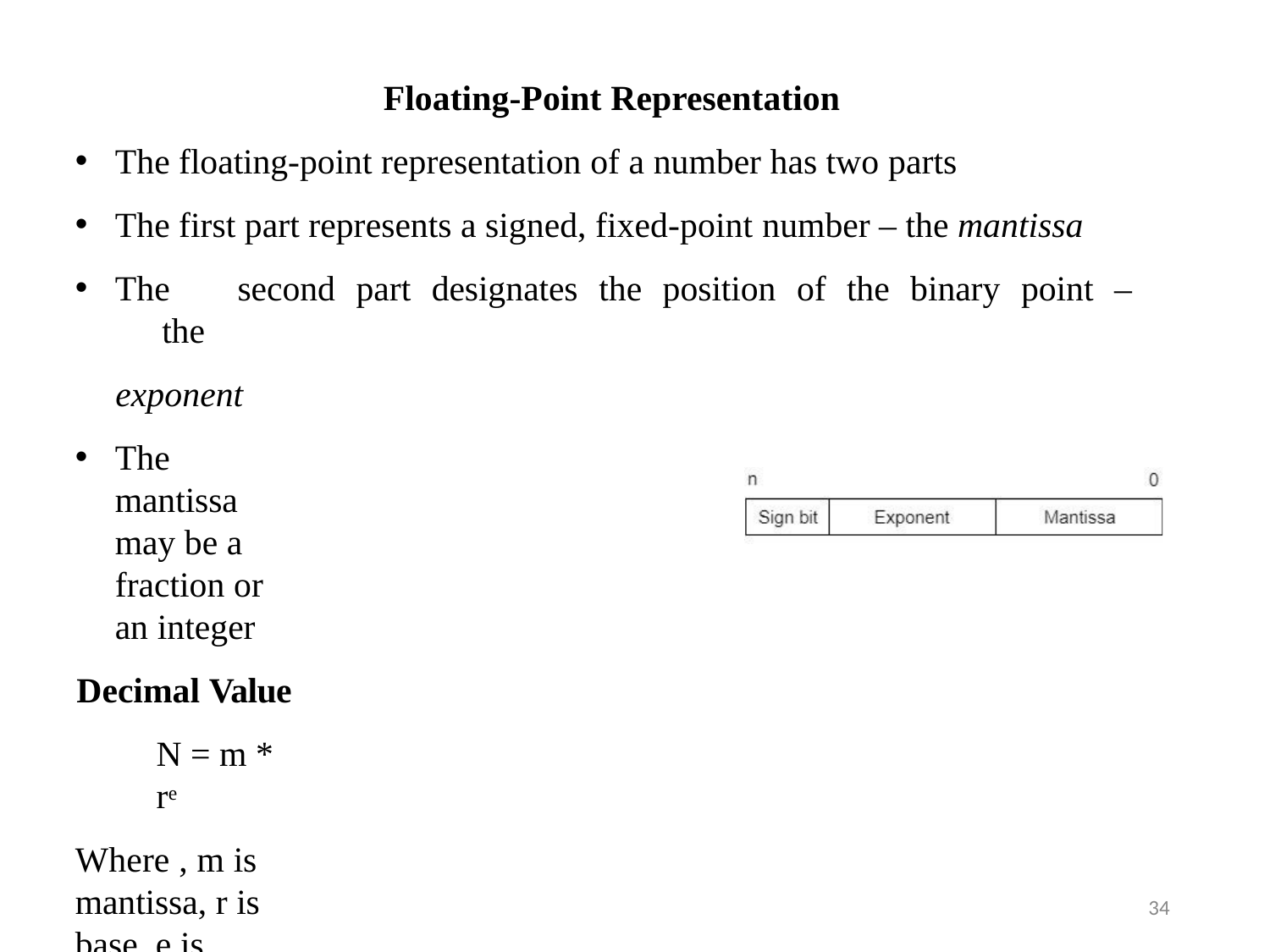

Floating-Point Representation
The floating-point representation of a number has two parts
The first part represents a signed, fixed-point number – the mantissa
The	second	part	designates	the	position	of	the	binary	point	–	the
exponent
The mantissa may be a fraction or an integer
Decimal Value
N = m * re
Where , m is mantissa, r is base ,e is exponent
11 * 108 => m=11, r=10, e=8
Example 1: the decimal number N= +6132.789 is  Fraction (m): +6132789
Exponent (e): +04 , r=10

34